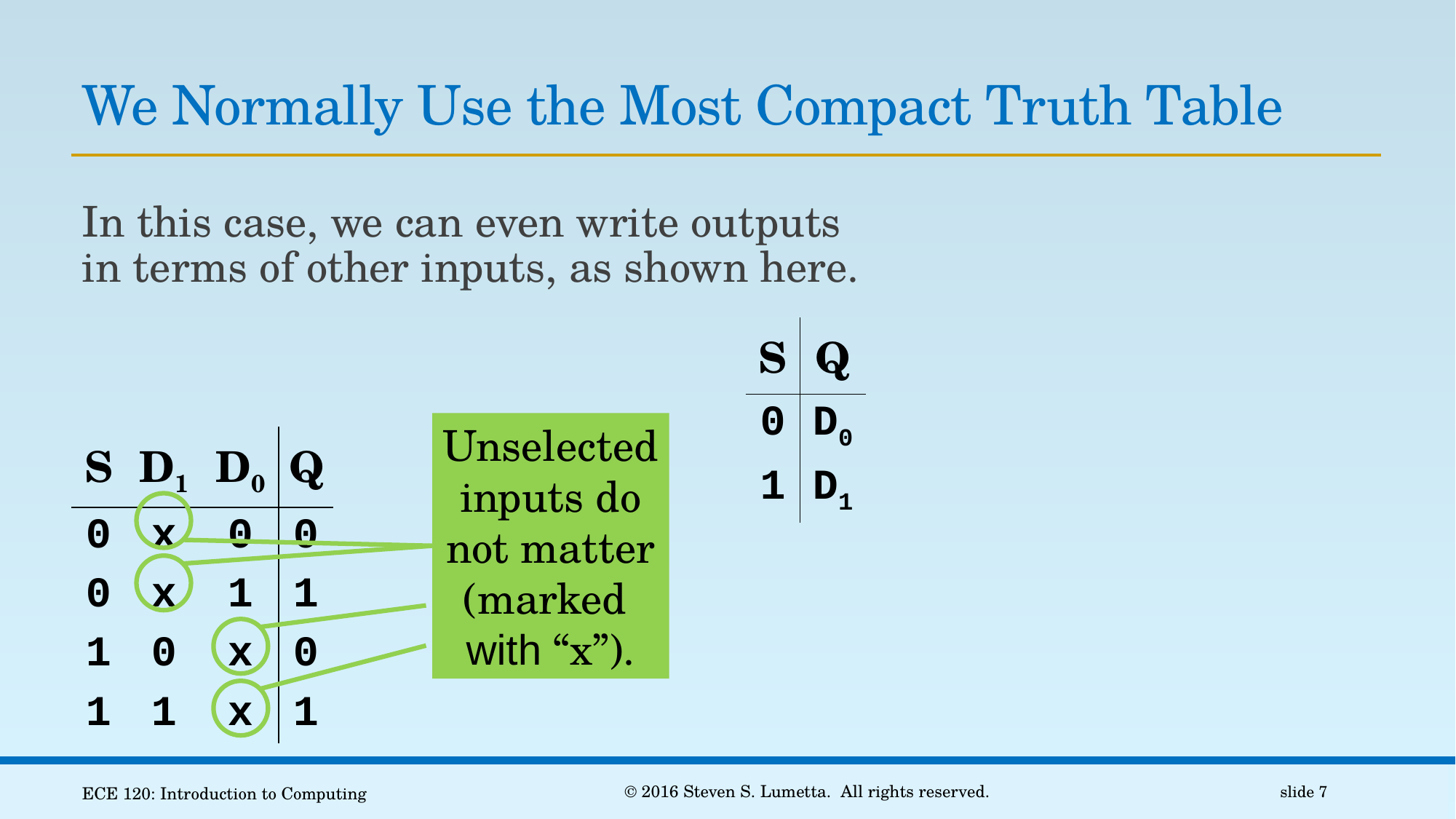

# We Normally Use the Most Compact Truth Table
In this case, we can even write outputs
in terms of other inputs, as shown here.
| S | Q |
| --- | --- |
| 0 | D0 |
| 1 | D1 |
Unselected
inputs do
not matter
(marked
with “x”).

| S | D1 | D0 | Q |
| --- | --- | --- | --- |
| 0 | x | 0 | 0 |
| 0 | x | 1 | 1 |
| 1 | 0 | x | 0 |
| 1 | 1 | x | 1 |
ECE 120: Introduction to Computing
© 2016 Steven S. Lumetta.  All rights reserved.
slide 7